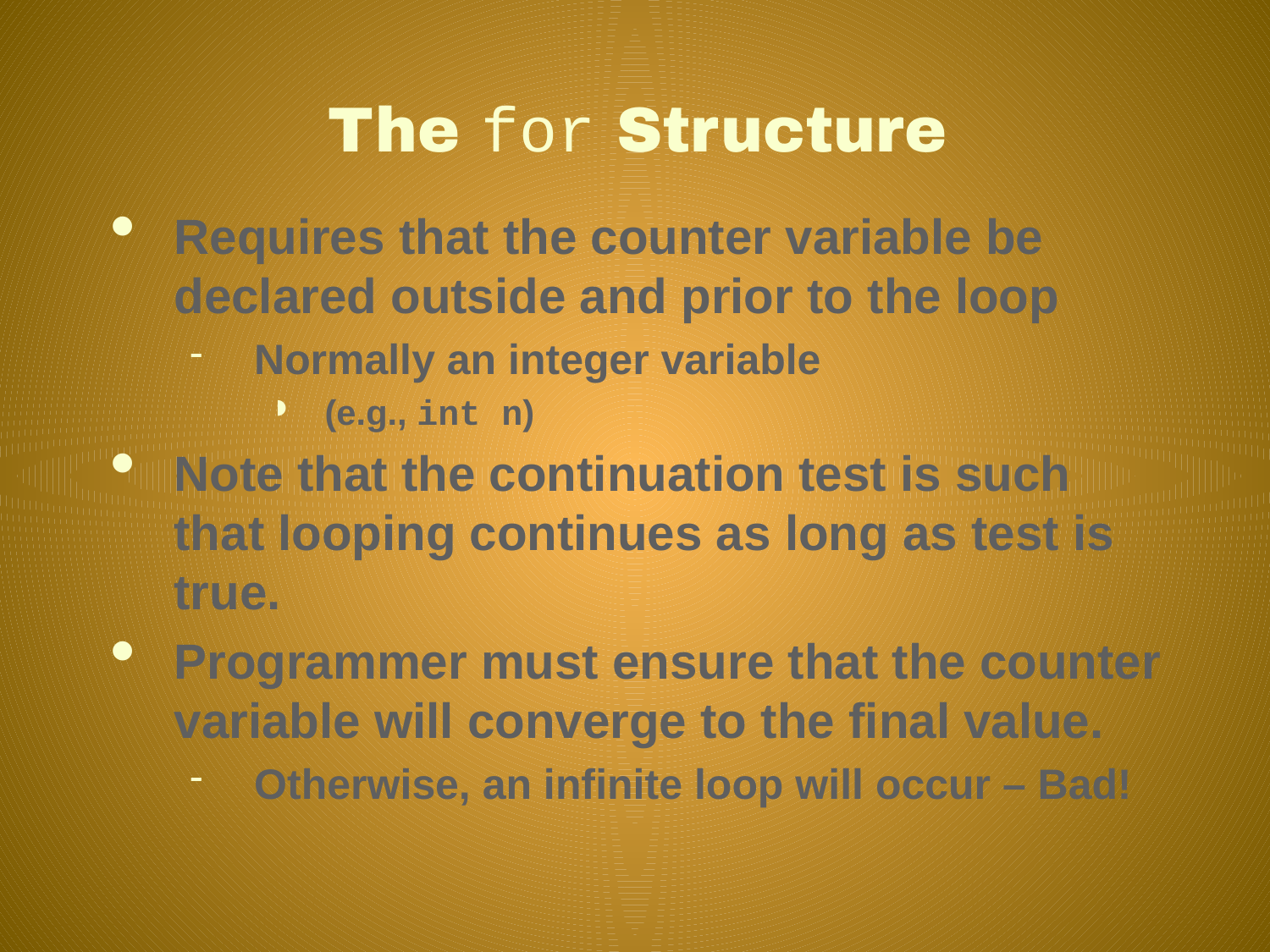

# The for Structure
Requires that the counter variable be declared outside and prior to the loop
Normally an integer variable
(e.g., int n)
Note that the continuation test is such that looping continues as long as test is true.
Programmer must ensure that the counter variable will converge to the final value.
Otherwise, an infinite loop will occur – Bad!